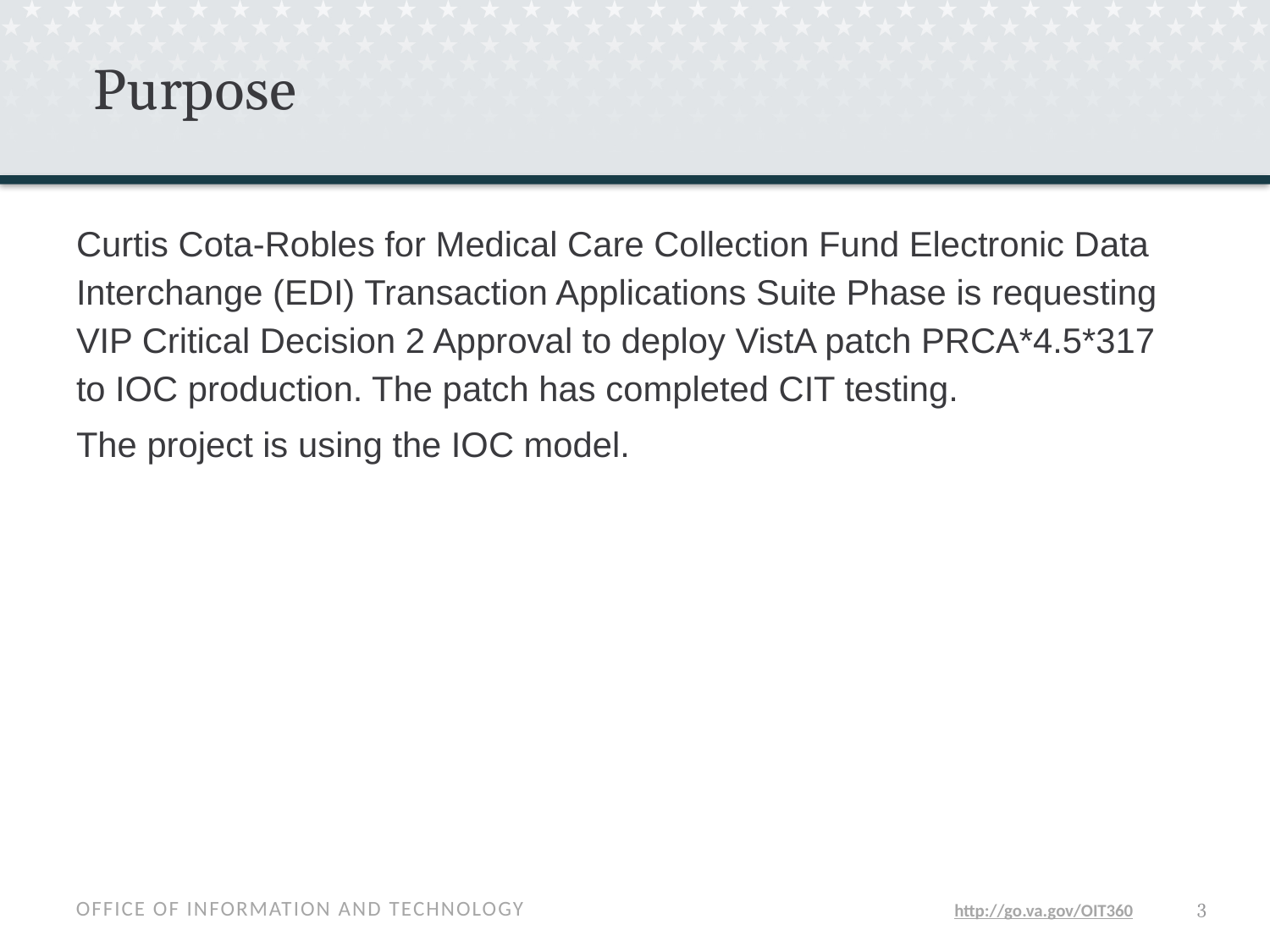

# Purpose
Curtis Cota-Robles for Medical Care Collection Fund Electronic Data Interchange (EDI) Transaction Applications Suite Phase is requesting VIP Critical Decision 2 Approval to deploy VistA patch PRCA*4.5*317 to IOC production. The patch has completed CIT testing.
The project is using the IOC model.

3